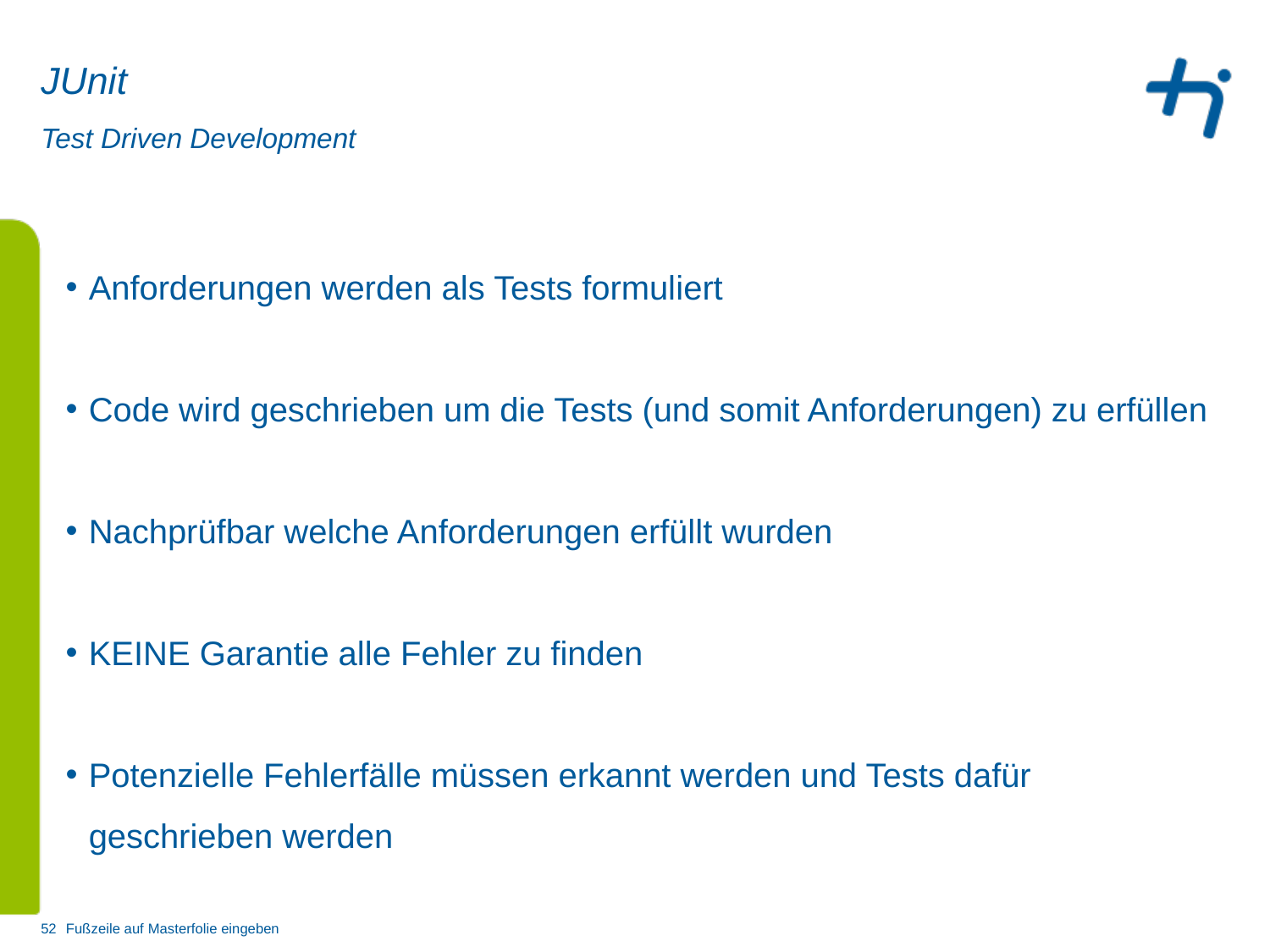

# JUnit
Test Driven Development
Anforderungen werden als Tests formuliert

Code wird geschrieben um die Tests (und somit Anforderungen) zu erfüllen

Nachprüfbar welche Anforderungen erfüllt wurden

KEINE Garantie alle Fehler zu finden

Potenzielle Fehlerfälle müssen erkannt werden und Tests dafür geschrieben werden

52